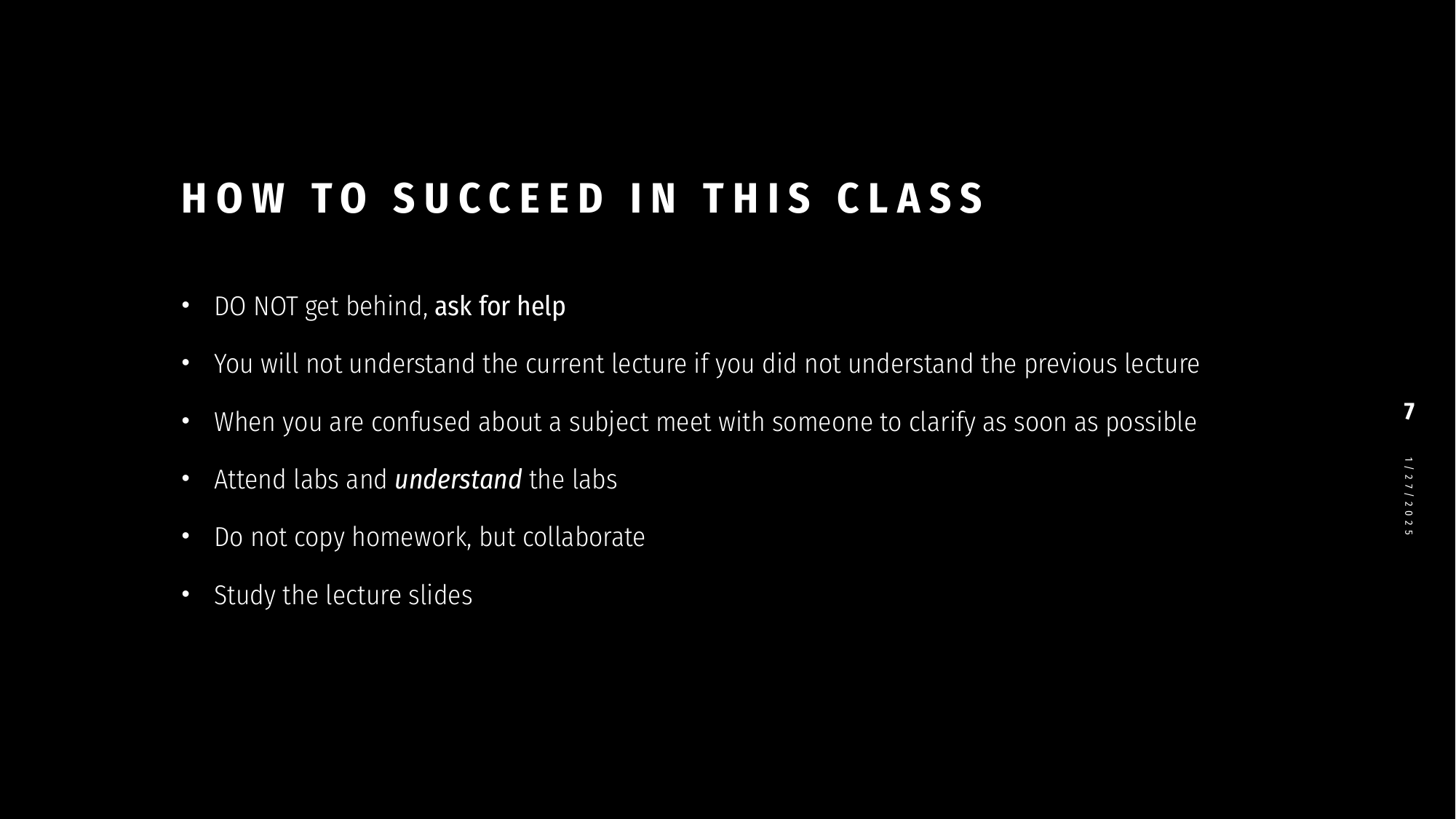

# How to Succeed in this class

DO NOT get behind, ask for help
You will not understand the current lecture if you did not understand the previous lecture
When you are confused about a subject meet with someone to clarify as soon as possible
Attend labs and understand the labs
Do not copy homework, but collaborate
Study the lecture slides

7
1/27/2025